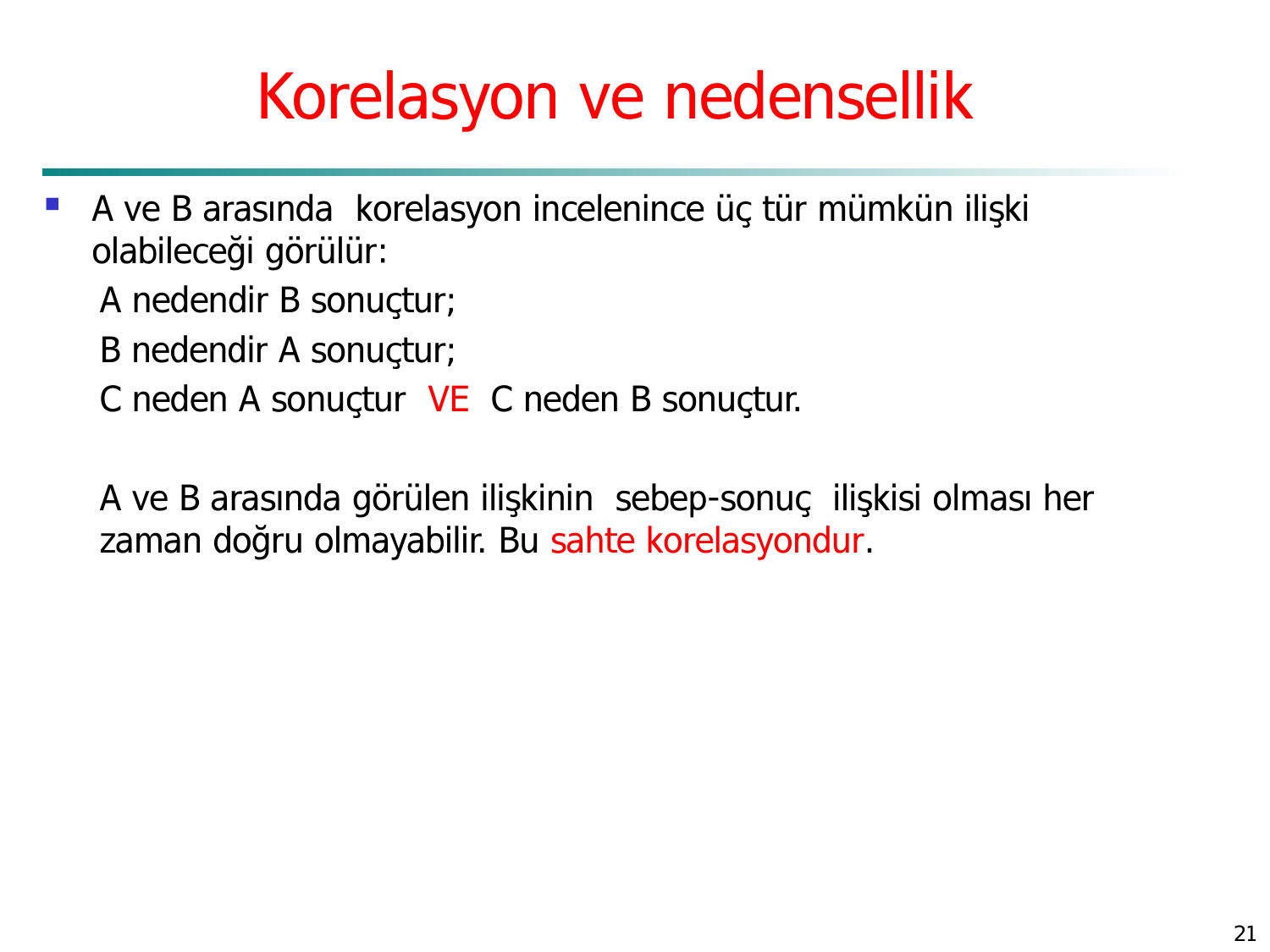

# Korelasyon ve nedensellik
A ve B arasında  korelasyon incelenince üç tür mümkün ilişki olabileceği görülür:
A nedendir B sonuçtur;
B nedendir A sonuçtur;
C neden A sonuçtur  VE  C neden B sonuçtur.

A ve B arasında görülen ilişkinin  sebep-sonuç  ilişkisi olması her zaman doğru olmayabilir. Bu sahte korelasyondur.

21